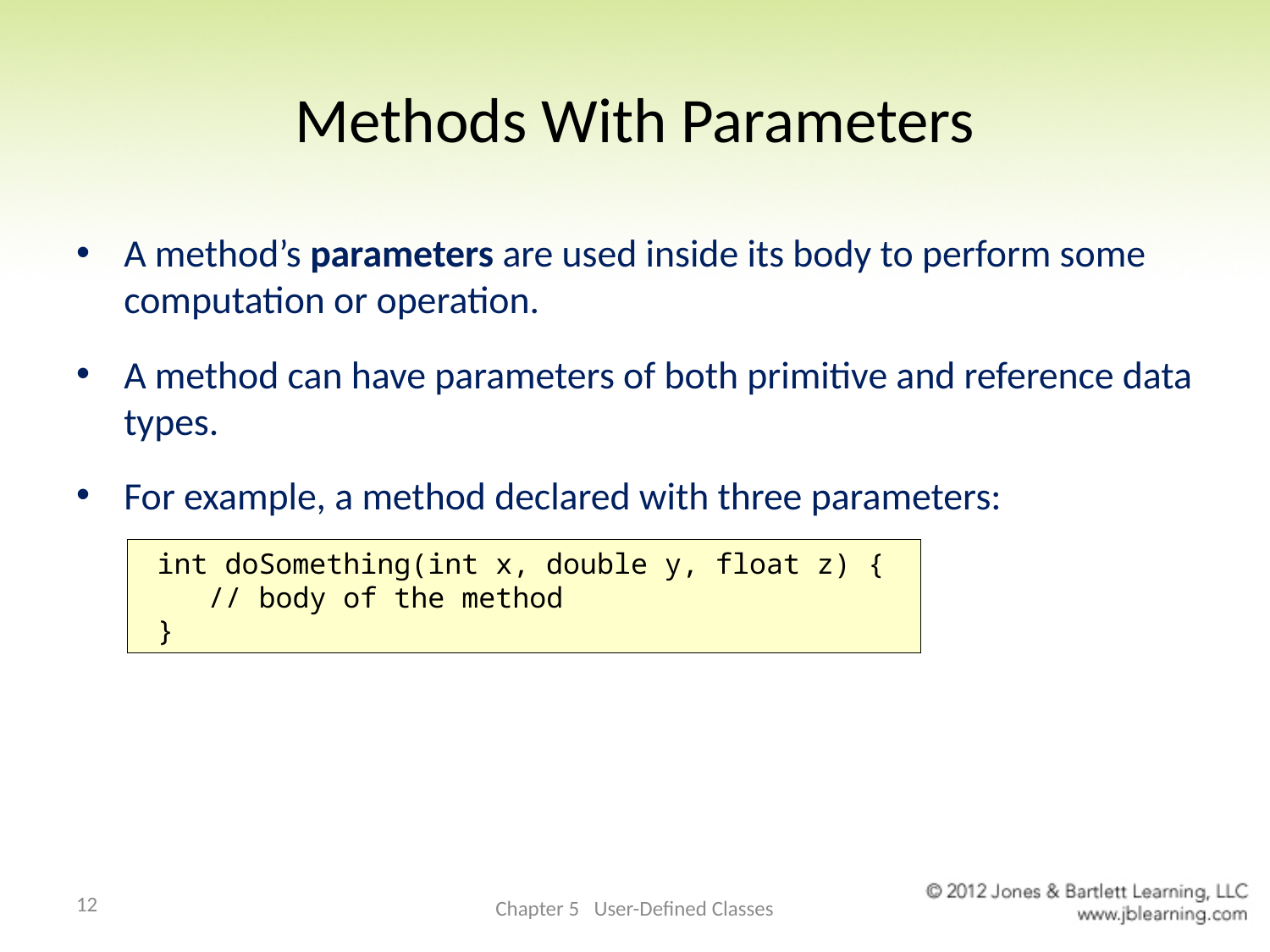

# Methods With Parameters
A method’s parameters are used inside its body to perform some computation or operation.
A method can have parameters of both primitive and reference data types.
For example, a method declared with three parameters:

 int doSomething(int x, double y, float z) {
    // body of the method
 }
12
Chapter 5   User-Defined Classes